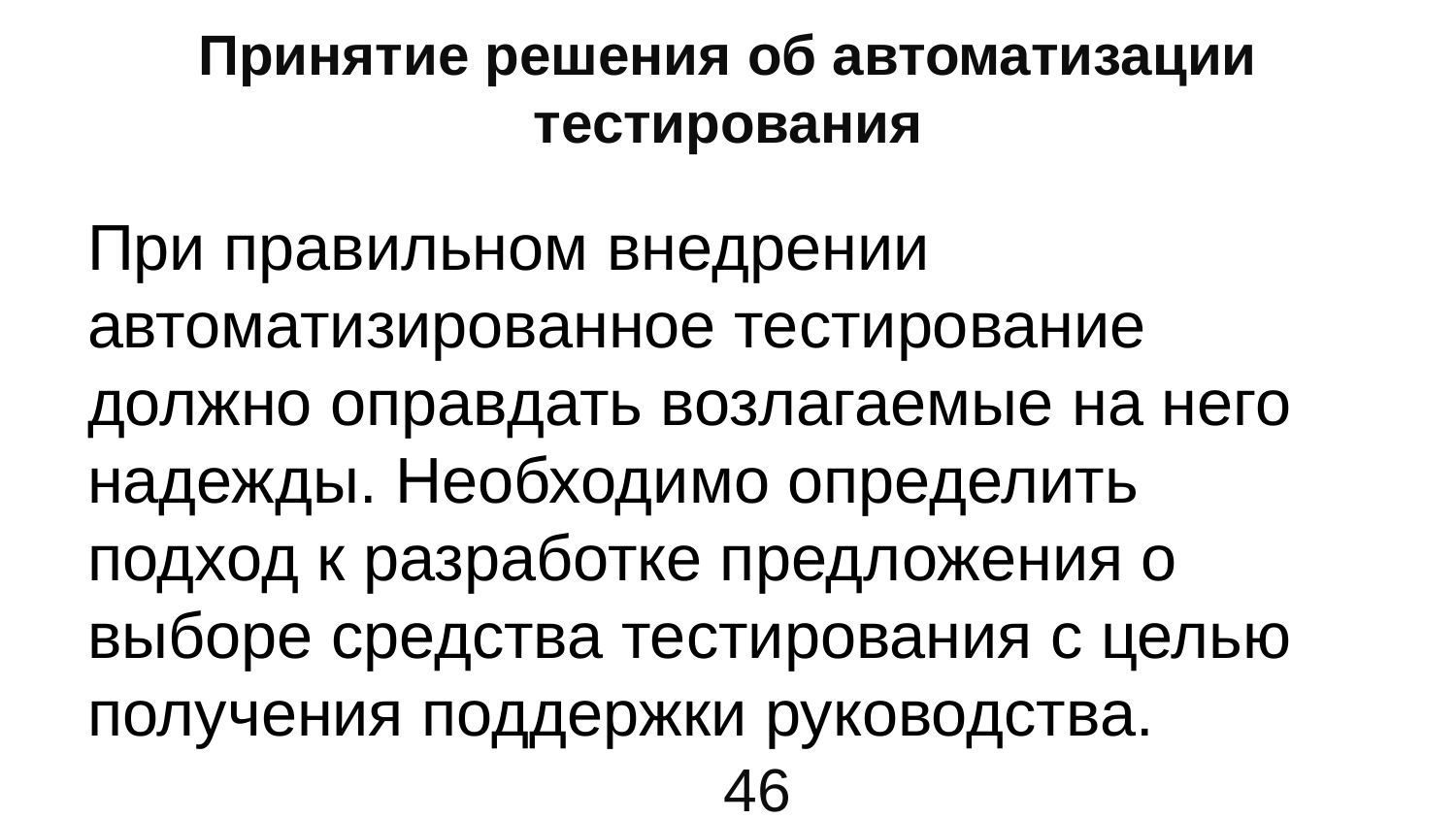

# Принятие решения об автоматизации тестирования
При правильном вне­дрении автоматизированное тестирование должно оправдать возлагае­мые на него надежды. Необходимо определить подход к разработке предложения о выборе средства тестирования с целью получения поддер­жки руководства.
46